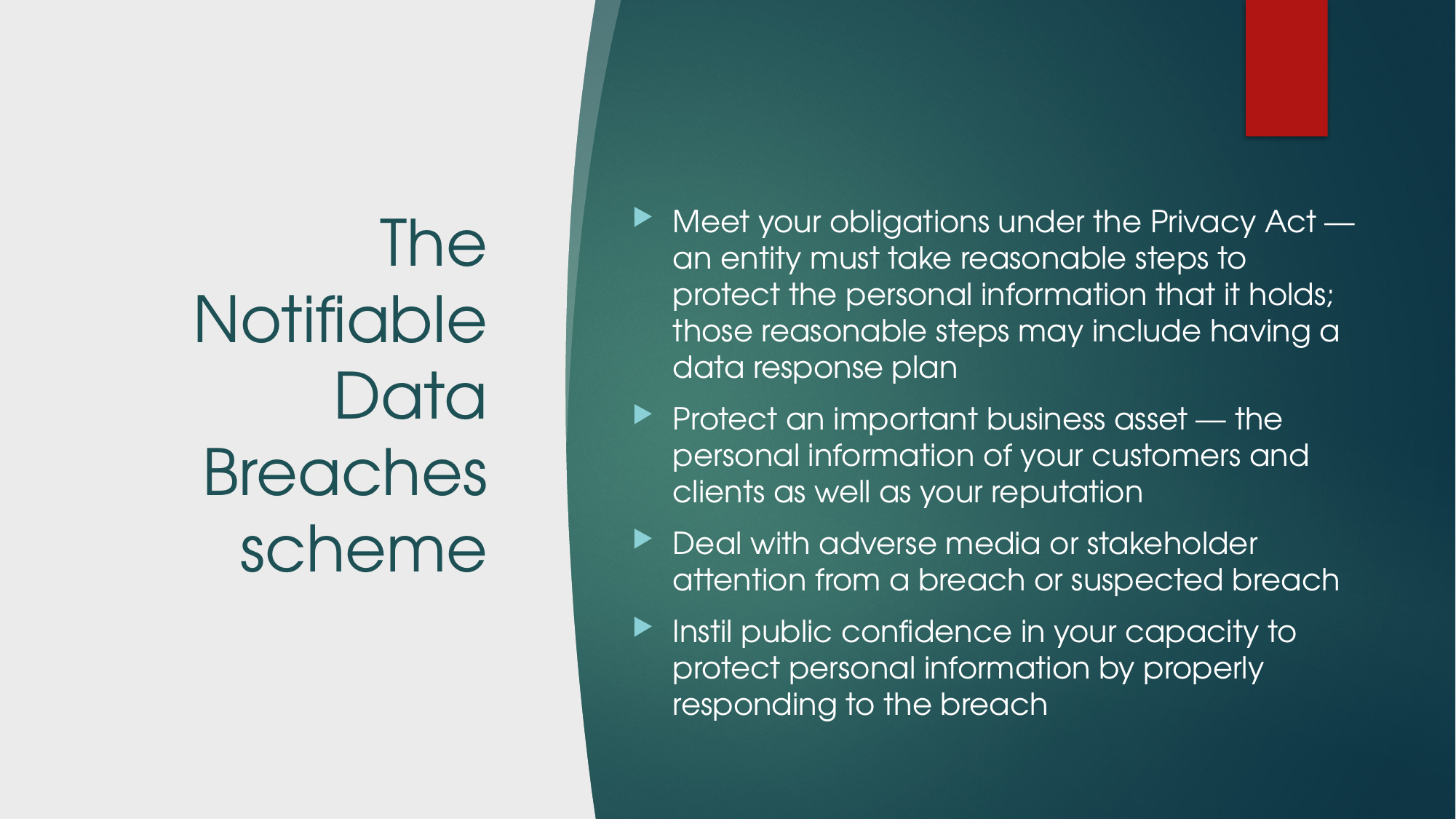

# The Notifiable Data Breaches scheme
Meet your obligations under the Privacy Act — an entity must take reasonable steps to protect the personal information that it holds; those reasonable steps may include having a data response plan
Protect an important business asset — the personal information of your customers and clients as well as your reputation
Deal with adverse media or stakeholder attention from a breach or suspected breach
Instil public confidence in your capacity to protect personal information by properly responding to the breach